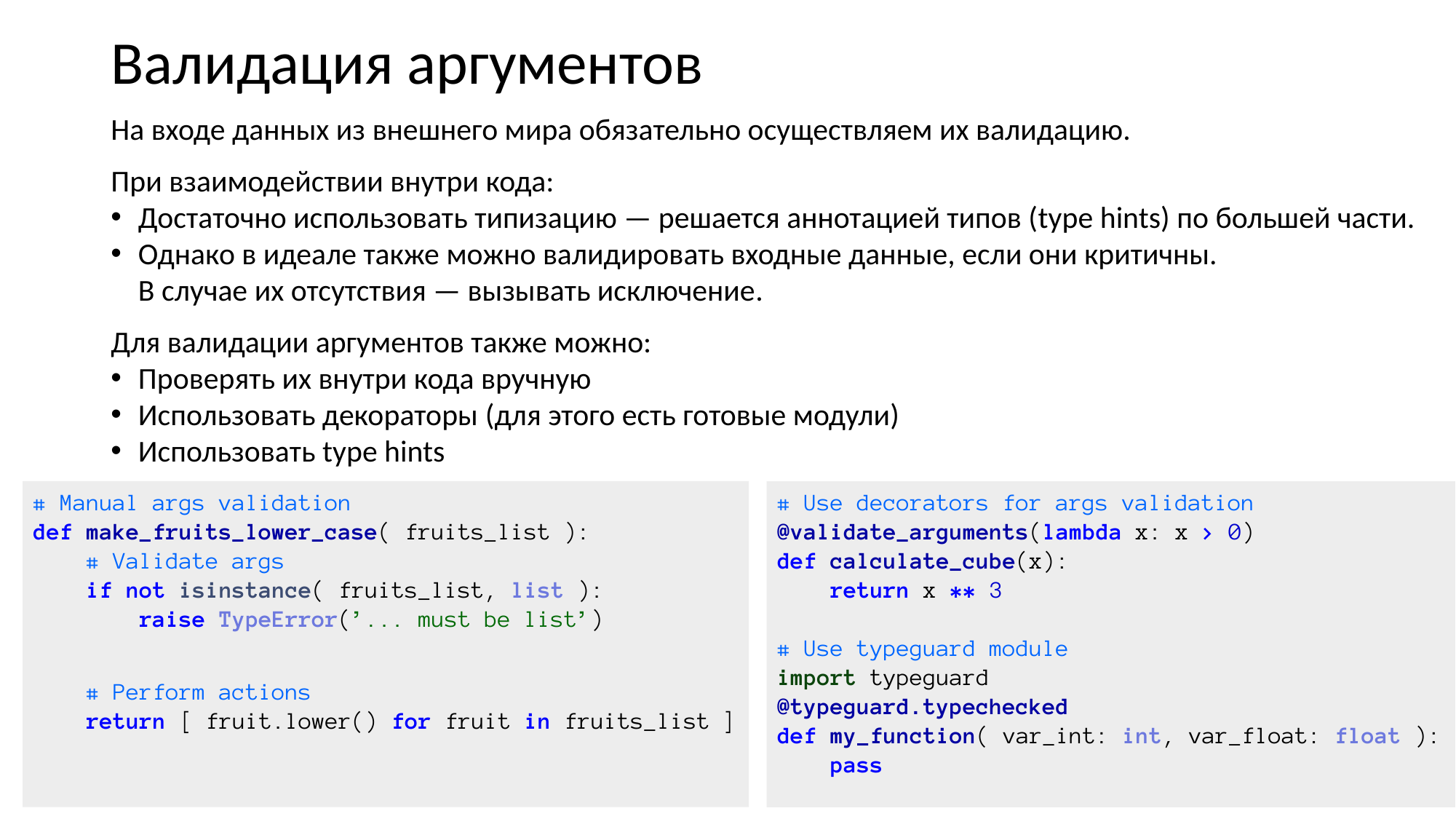

# Валидация аргументов
На входе данных из внешнего мира обязательно осуществляем их валидацию.
При взаимодействии внутри кода:
Достаточно использовать типизацию — решается аннотацией типов (type hints) по большей части.
Однако в идеале также можно валидировать входные данные, если они критичны.
В случае их отсутствия — вызывать исключение.
Для валидации аргументов также можно:
Проверять их внутри кода вручную
Использовать декораторы (для этого есть готовые модули)
Использовать type hints
# Manual args validation def make_fruits_lower_case( fruits_list ):     # Validate args     if not isinstance( fruits_list, list ):         raise TypeError(’... must be list’)
    # Perform actions
    return [ fruit.lower() for fruit in fruits_list ]
# Use decorators for args validation @validate_arguments(lambda x: x > 0) def calculate_cube(x):     return x ** 3

# Use typeguard module import typeguard @typeguard.typechecked def my_function( var_int: int, var_float: float ):     pass